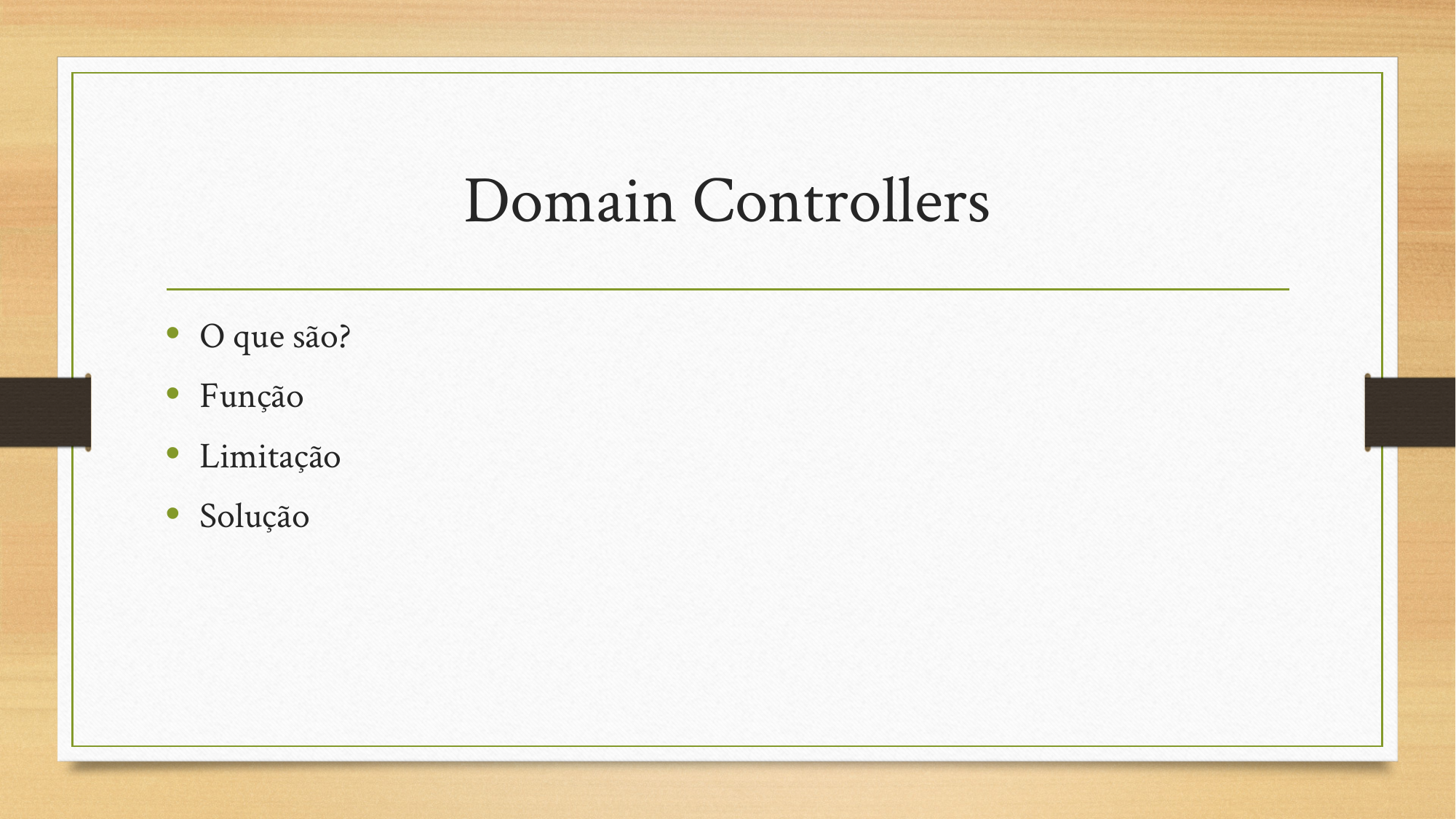

# Domain Controllers
O que são?
Função
Limitação
Solução